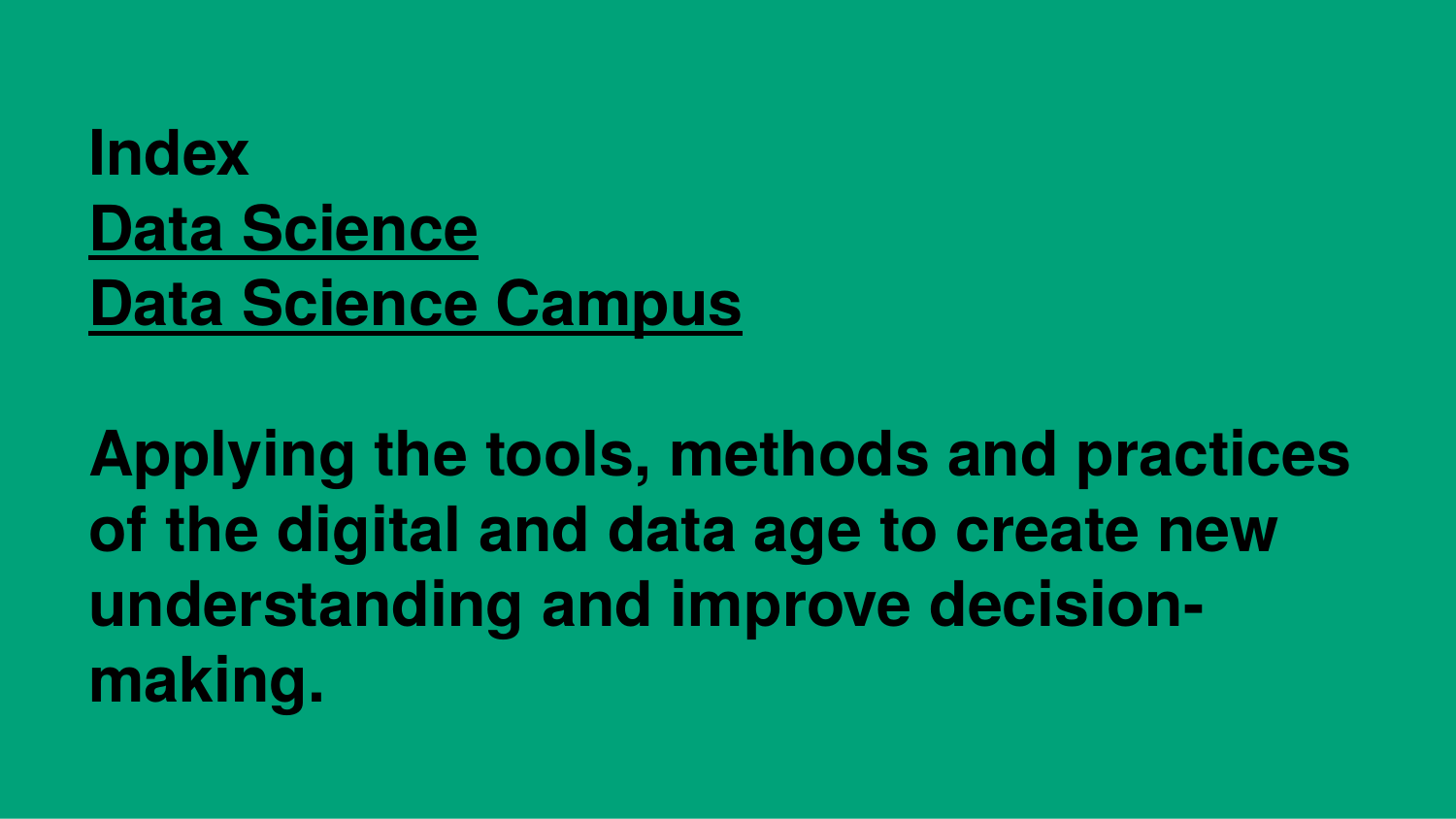

Index
Data Science
Data Science Campus

Applying the tools, methods and practices of the digital and data age to create new understanding and improve decision-making.